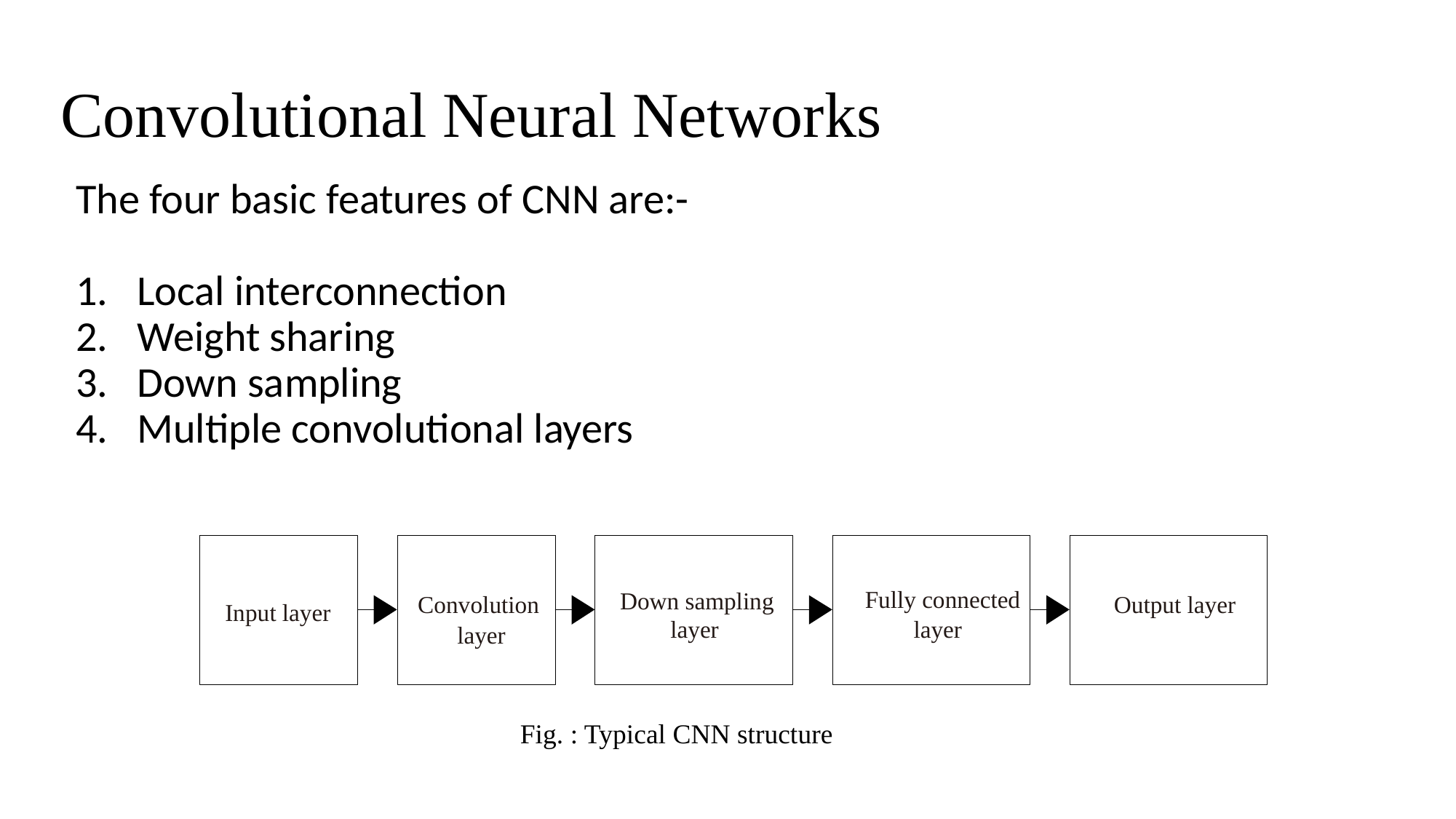

# Convolutional Neural Networks
The four basic features of CNN are:-

Local interconnection
Weight sharing
Down sampling
Multiple convolutional layers

Fully connected
Down sampling
Convolution
Output layer
Input layer

layer
layer
layer
Fig. : Typical CNN structure